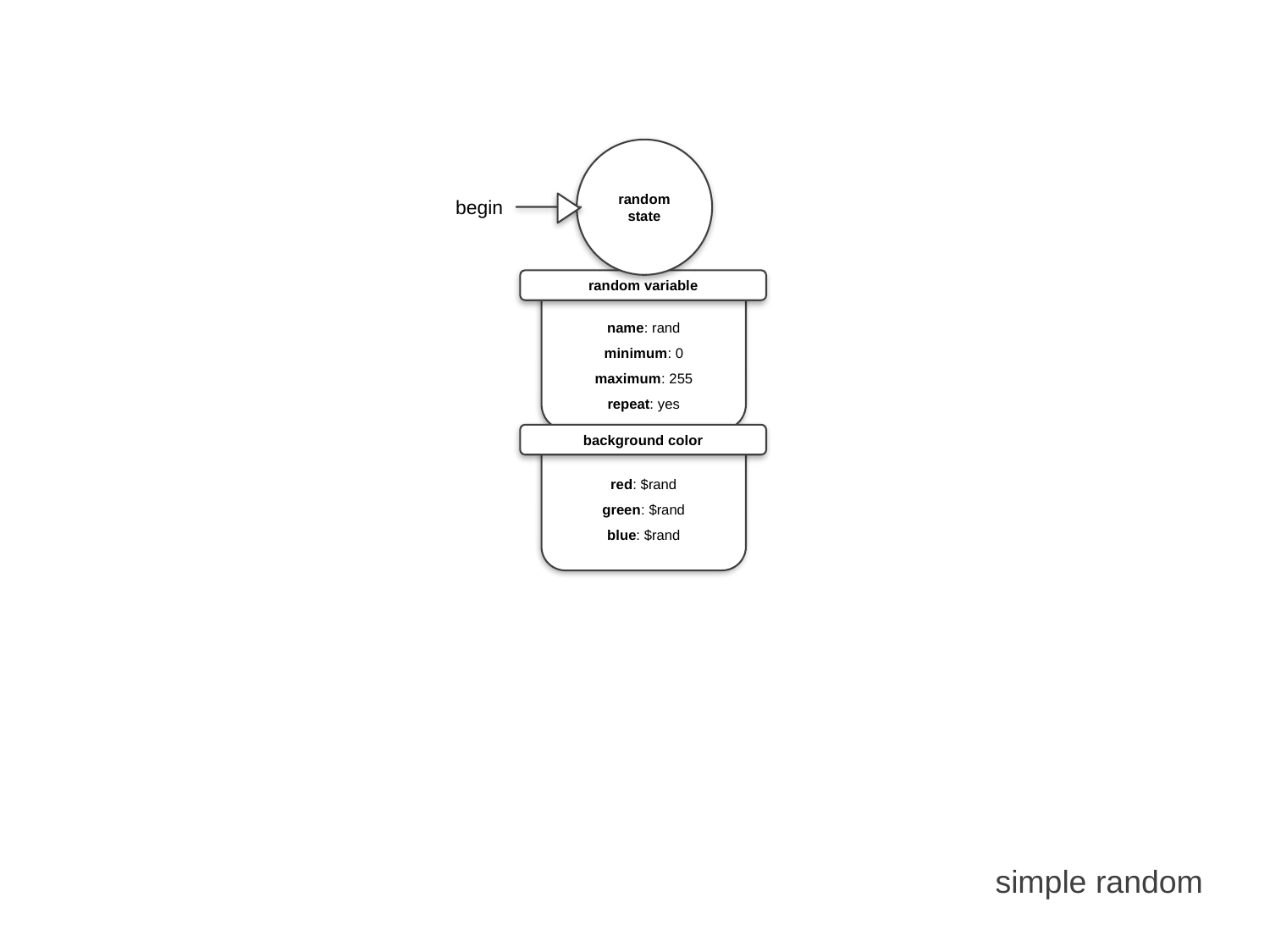

random state
begin

random variable

name: rand
minimum: 0
maximum: 255
repeat: yes
background color

red: $rand
green: $rand
blue: $rand
simple random